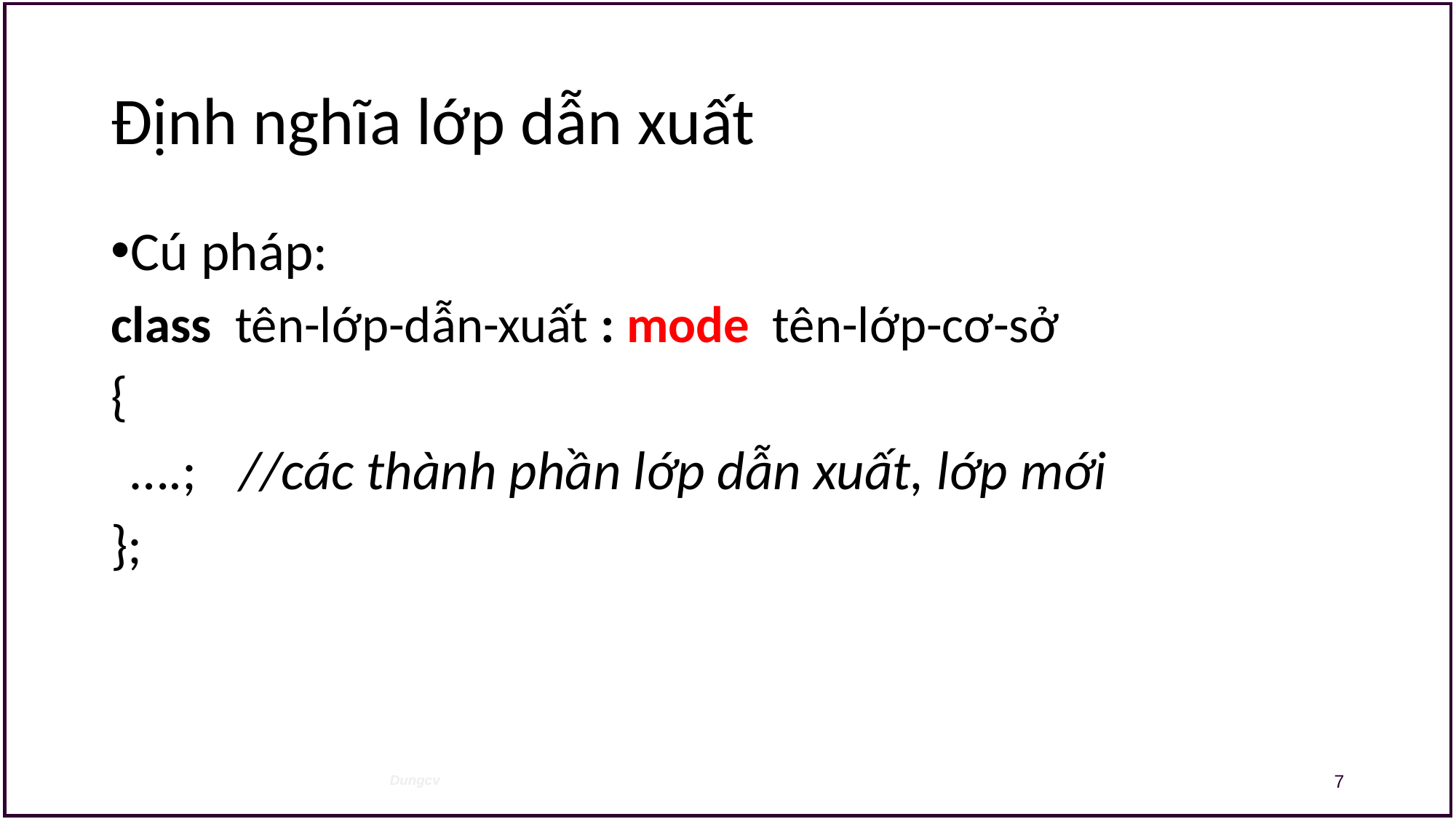

# Định nghĩa lớp dẫn xuất
Cú pháp:
class  tên-lớp-dẫn-xuất : mode  tên-lớp-cơ-sở
{
	….;	//các thành phần lớp dẫn xuất, lớp mới
};
7